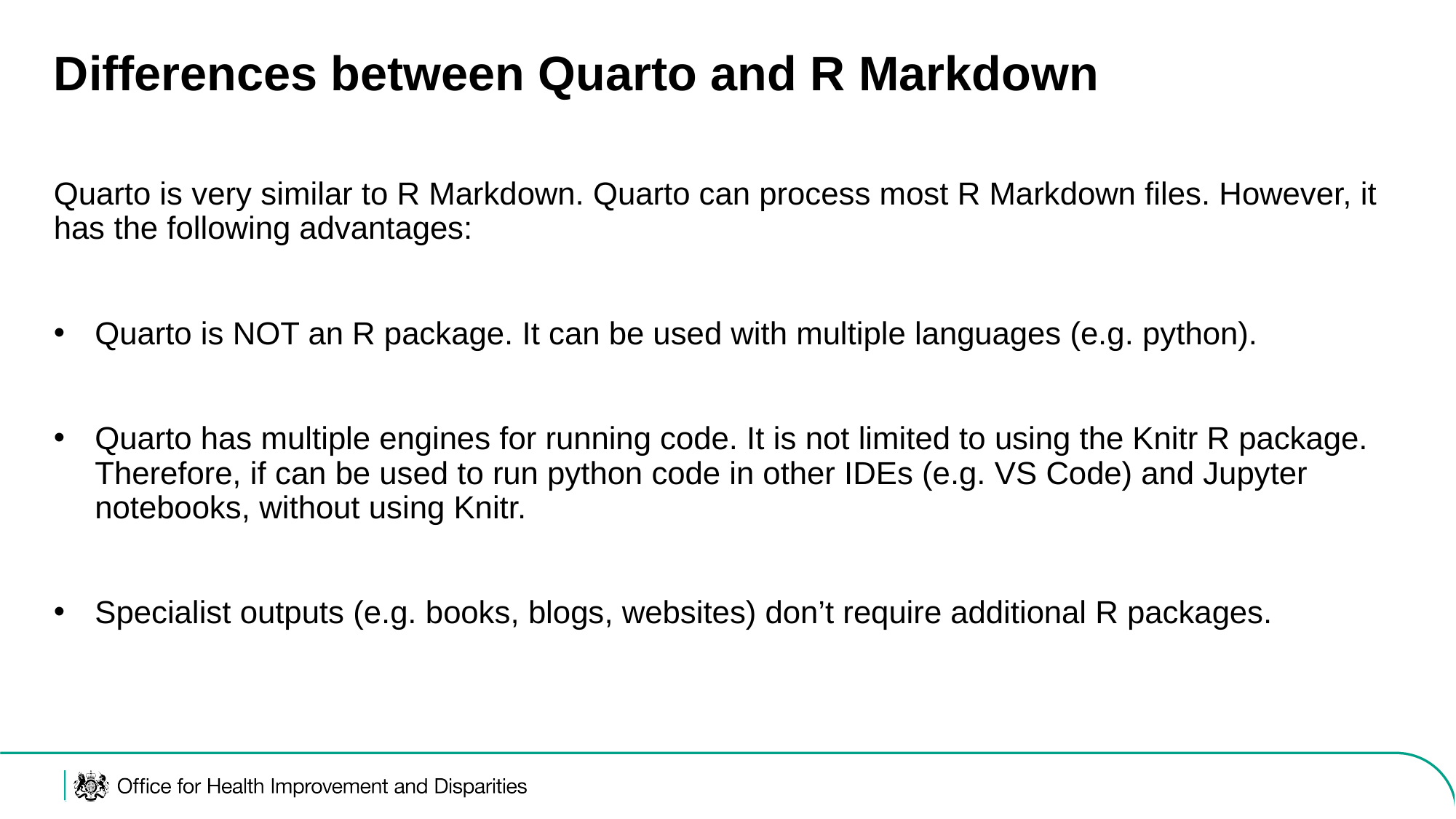

# Differences between Quarto and R Markdown
Quarto is very similar to R Markdown. Quarto can process most R Markdown files. However, it has the following advantages:

Quarto is NOT an R package. It can be used with multiple languages (e.g. python).

Quarto has multiple engines for running code. It is not limited to using the Knitr R package. Therefore, if can be used to run python code in other IDEs (e.g. VS Code) and Jupyter notebooks, without using Knitr.

Specialist outputs (e.g. books, blogs, websites) don’t require additional R packages.